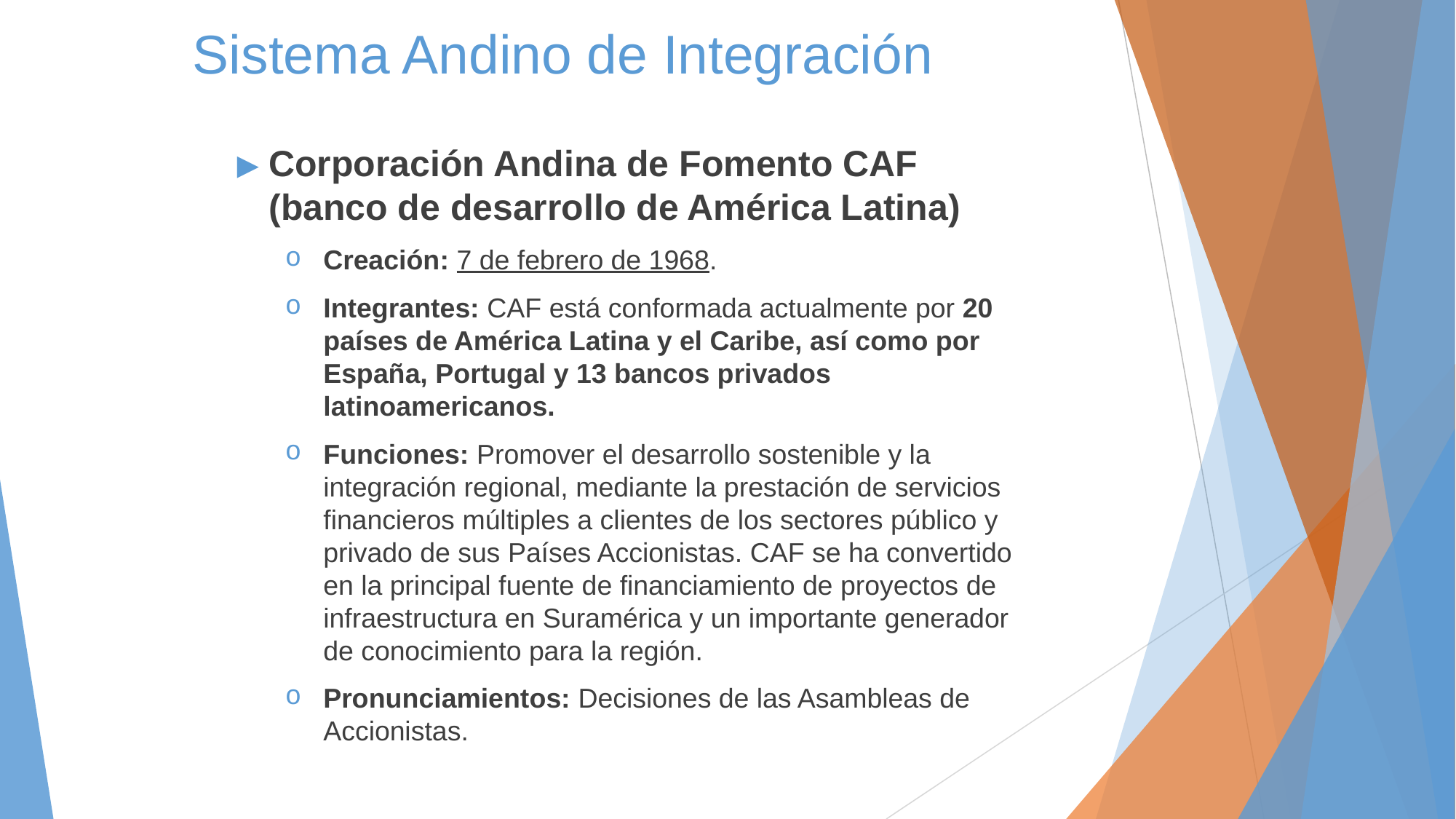

# Sistema Andino de Integración
Corporación Andina de Fomento CAF (banco de desarrollo de América Latina)
Creación: 7 de febrero de 1968.
Integrantes: CAF está conformada actualmente por 20 países de América Latina y el Caribe, así como por España, Portugal y 13 bancos privados latinoamericanos.
Funciones: Promover el desarrollo sostenible y la integración regional, mediante la prestación de servicios financieros múltiples a clientes de los sectores público y privado de sus Países Accionistas. CAF se ha convertido en la principal fuente de financiamiento de proyectos de infraestructura en Suramérica y un importante generador de conocimiento para la región.
Pronunciamientos: Decisiones de las Asambleas de Accionistas.